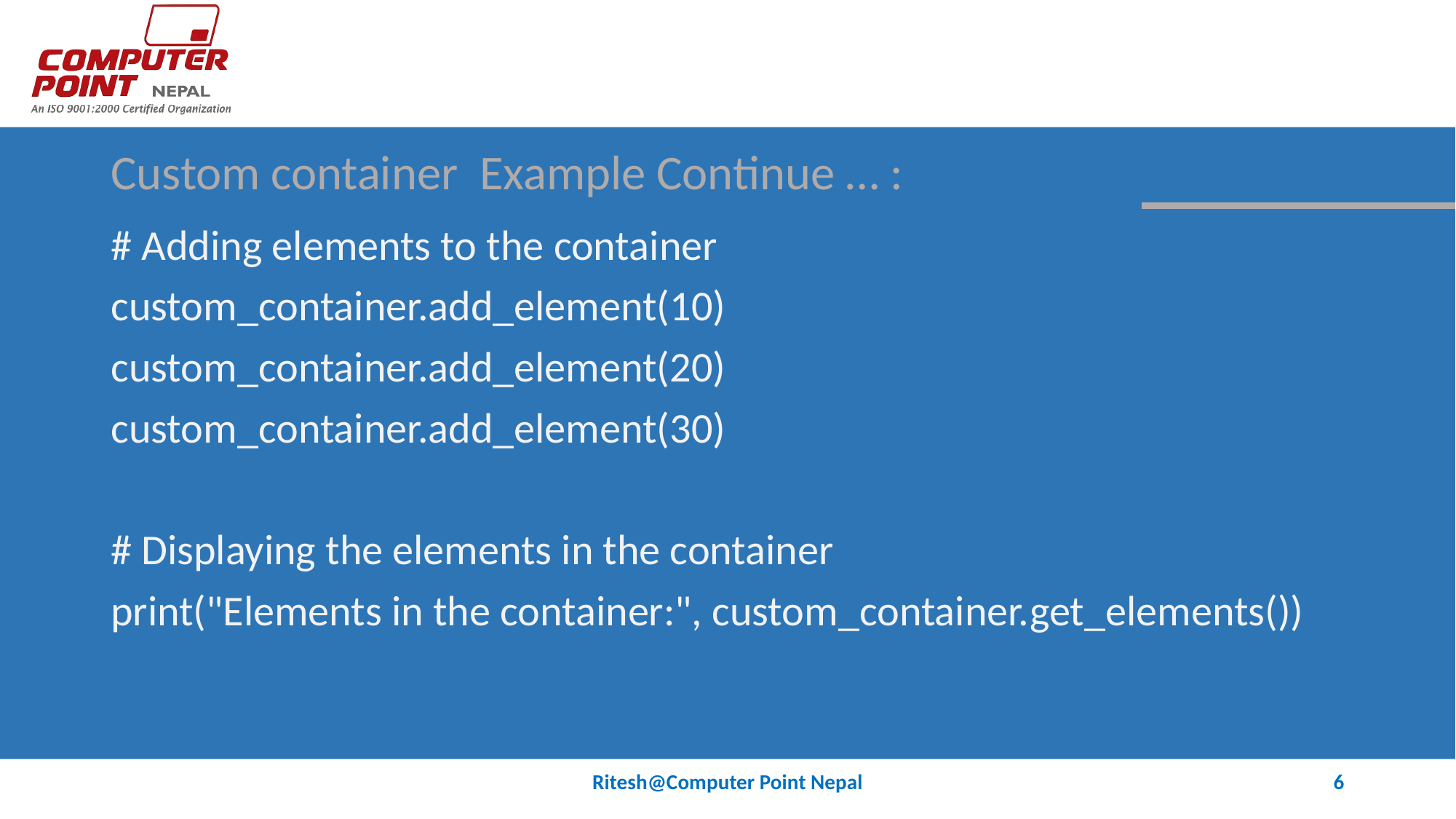

# Custom container  Example Continue … :
# Adding elements to the container
custom_container.add_element(10)
custom_container.add_element(20)
custom_container.add_element(30)

# Displaying the elements in the container
print("Elements in the container:", custom_container.get_elements())

Ritesh@Computer Point Nepal

6